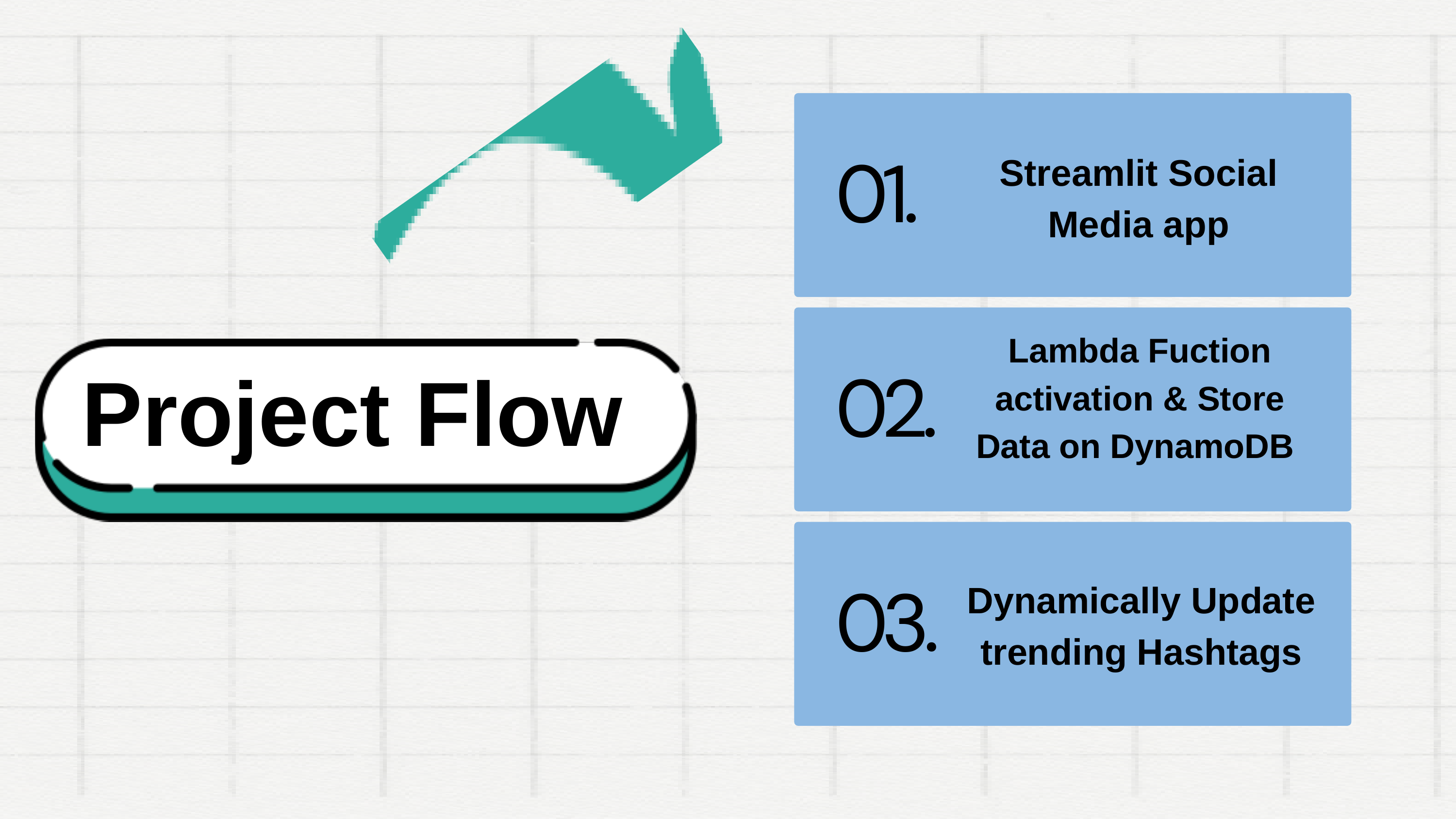

Streamlit Social Media app

01.

Lambda Fuction activation & Store Data on DynamoDB

02.
Project Flow

Dynamically Update
trending Hashtags
03.